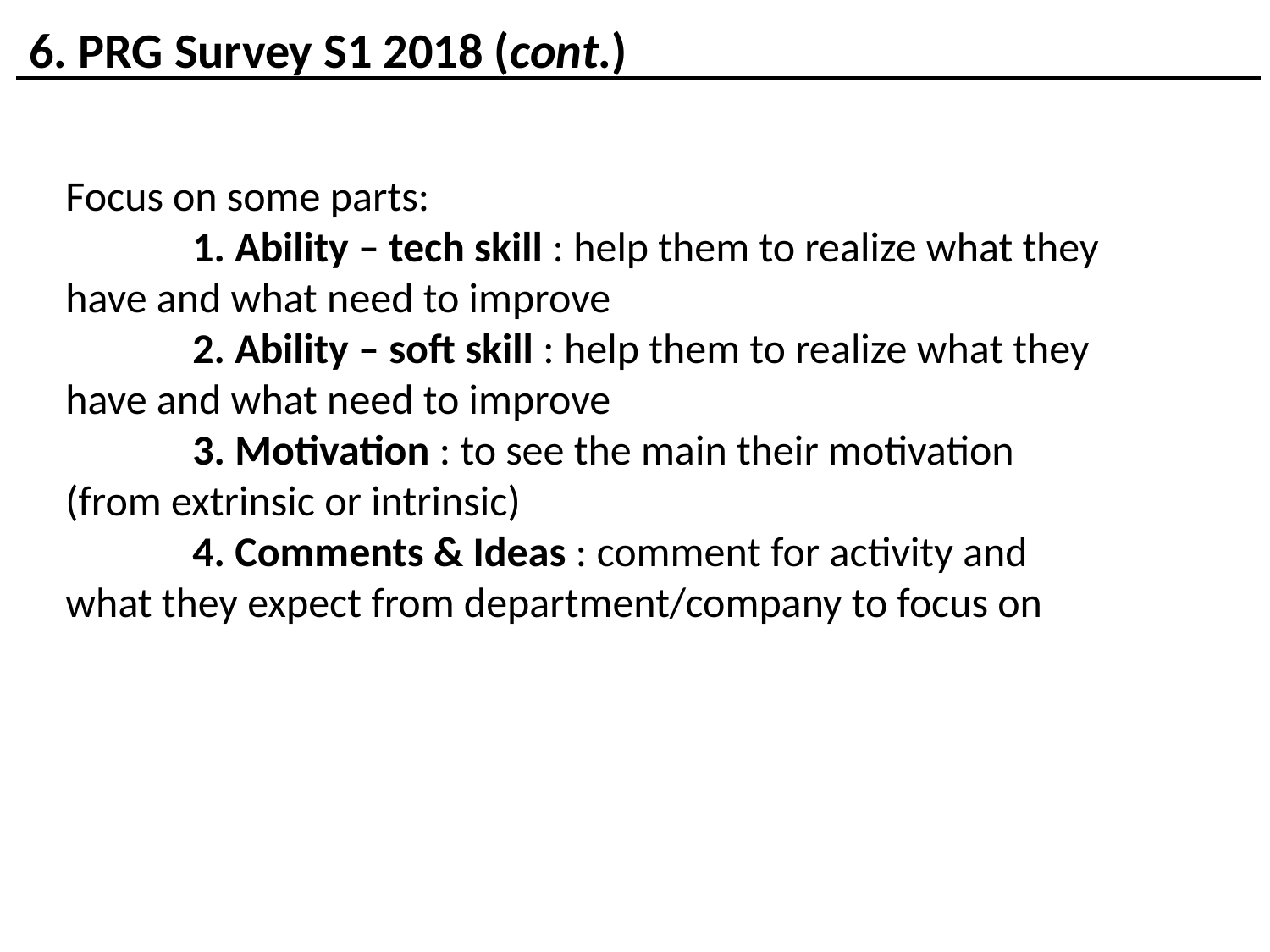

6. PRG Survey S1 2018 (cont.)
Focus on some parts:
	1. Ability – tech skill : help them to realize what they have and what need to improve
	2. Ability – soft skill : help them to realize what they have and what need to improve
	3. Motivation : to see the main their motivation (from extrinsic or intrinsic)
	4. Comments & Ideas : comment for activity and what they expect from department/company to focus on